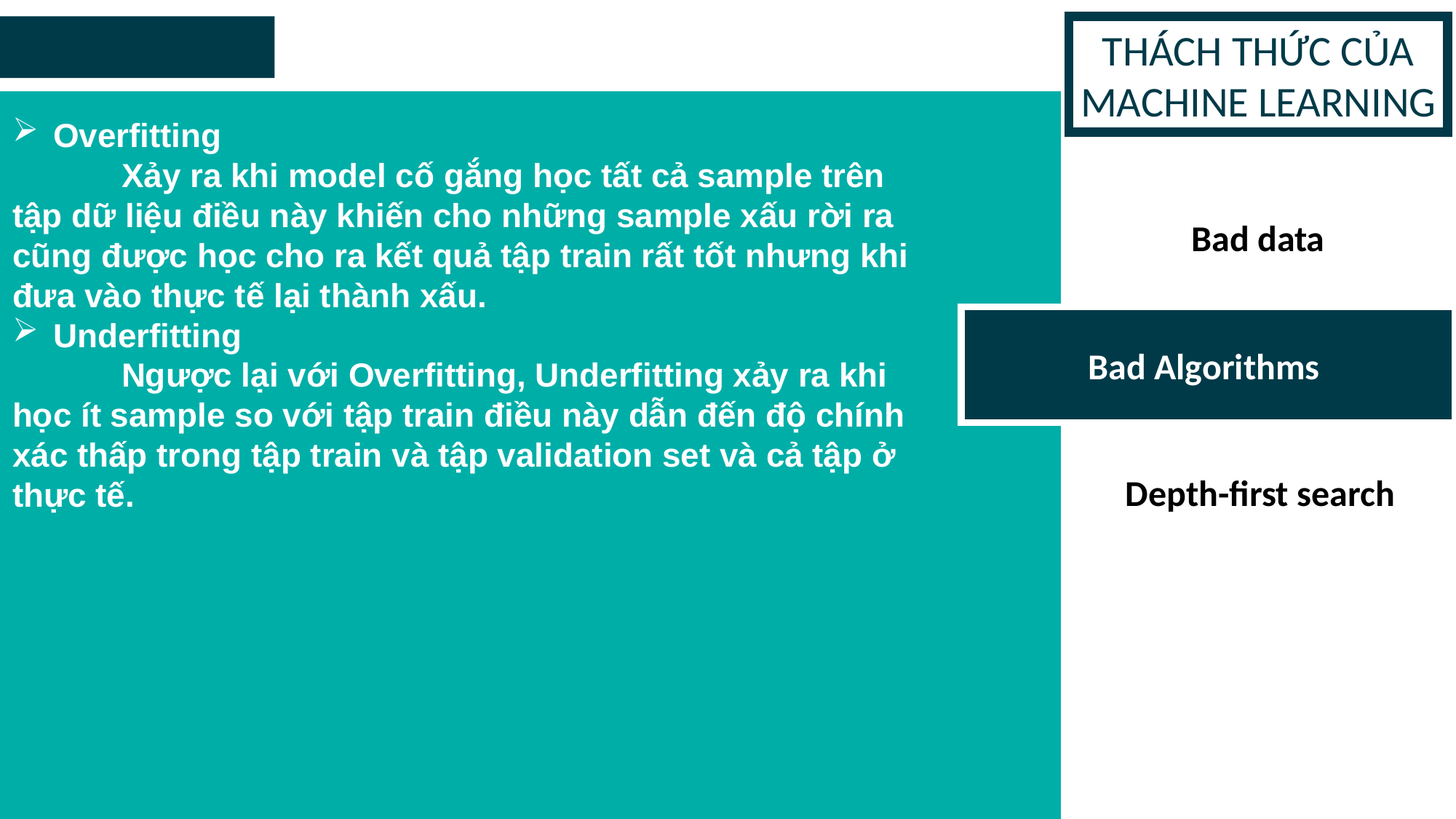

THÁCH THỨC CỦA MACHINE LEARNING

Overfitting
	Xảy ra khi model cố gắng học tất cả sample trên tập dữ liệu điều này khiến cho những sample xấu rời ra cũng được học cho ra kết quả tập train rất tốt nhưng khi đưa vào thực tế lại thành xấu.
Underfitting
	Ngược lại với Overfitting, Underfitting xảy ra khi học ít sample so với tập train điều này dẫn đến độ chính xác thấp trong tập train và tập validation set và cả tập ở thực tế.

Bad data
Bad Algorithms
Depth-first search